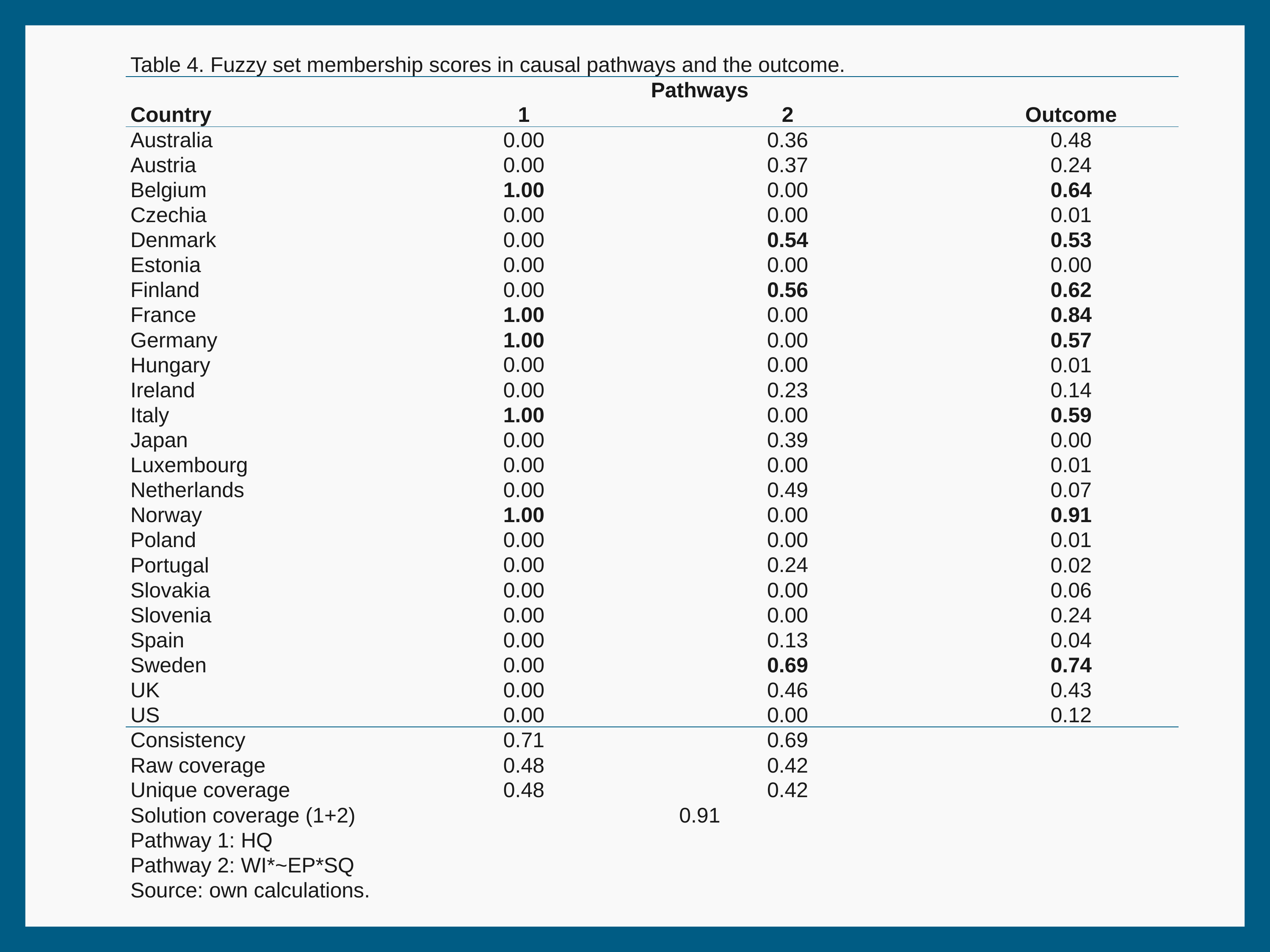

| Table 4. Fuzzy set membership scores in causal pathways and the outcome. |  |  |  |
| --- | --- | --- | --- |
|  | Pathways |  | Outcome |
| Country | 1 | 2 |  |
| Australia | 0.00 | 0.36 | 0.48 |
| Austria | 0.00 | 0.37 | 0.24 |
| Belgium | 1.00 | 0.00 | 0.64 |
| Czechia | 0.00 | 0.00 | 0.01 |
| Denmark | 0.00 | 0.54 | 0.53 |
| Estonia | 0.00 | 0.00 | 0.00 |
| Finland | 0.00 | 0.56 | 0.62 |
| France | 1.00 | 0.00 | 0.84 |
| Germany | 1.00 | 0.00 | 0.57 |
| Hungary | 0.00 | 0.00 | 0.01 |
| Ireland | 0.00 | 0.23 | 0.14 |
| Italy | 1.00 | 0.00 | 0.59 |
| Japan | 0.00 | 0.39 | 0.00 |
| Luxembourg | 0.00 | 0.00 | 0.01 |
| Netherlands | 0.00 | 0.49 | 0.07 |
| Norway | 1.00 | 0.00 | 0.91 |
| Poland | 0.00 | 0.00 | 0.01 |
| Portugal | 0.00 | 0.24 | 0.02 |
| Slovakia | 0.00 | 0.00 | 0.06 |
| Slovenia | 0.00 | 0.00 | 0.24 |
| Spain | 0.00 | 0.13 | 0.04 |
| Sweden | 0.00 | 0.69 | 0.74 |
| UK | 0.00 | 0.46 | 0.43 |
| US | 0.00 | 0.00 | 0.12 |
| Consistency | 0.71 | 0.69 |  |
| Raw coverage | 0.48 | 0.42 |  |
| Unique coverage | 0.48 | 0.42 |  |
| Solution coverage (1+2) | 0.91 |  |  |
| Pathway 1: HQ Pathway 2: WI\*~EP\*SQ |  |  |  |
| Source: own calculations. |  |  |  |